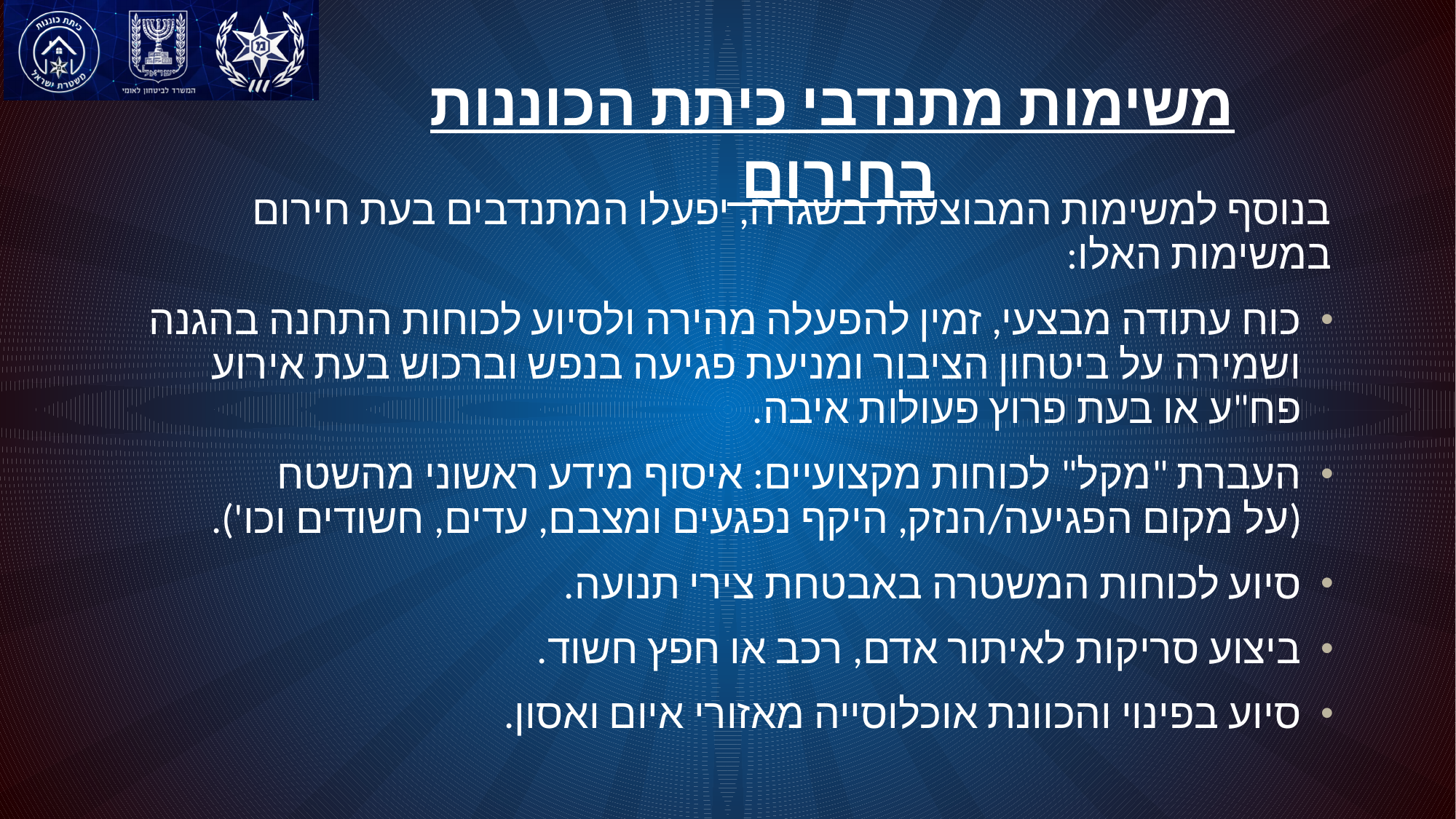

# משימות מתנדבי כיתת הכוננות בחירום
בנוסף למשימות המבוצעות בשגרה, יפעלו המתנדבים בעת חירום במשימות האלו:
כוח עתודה מבצעי, זמין להפעלה מהירה ולסיוע לכוחות התחנה בהגנה ושמירה על ביטחון הציבור ומניעת פגיעה בנפש וברכוש בעת אירוע פח"ע או בעת פרוץ פעולות איבה.
העברת "מקל" לכוחות מקצועיים: איסוף מידע ראשוני מהשטח
(על מקום הפגיעה/הנזק, היקף נפגעים ומצבם, עדים, חשודים וכו').
סיוע לכוחות המשטרה באבטחת צירי תנועה.
ביצוע סריקות לאיתור אדם, רכב או חפץ חשוד.
סיוע בפינוי והכוונת אוכלוסייה מאזורי איום ואסון.